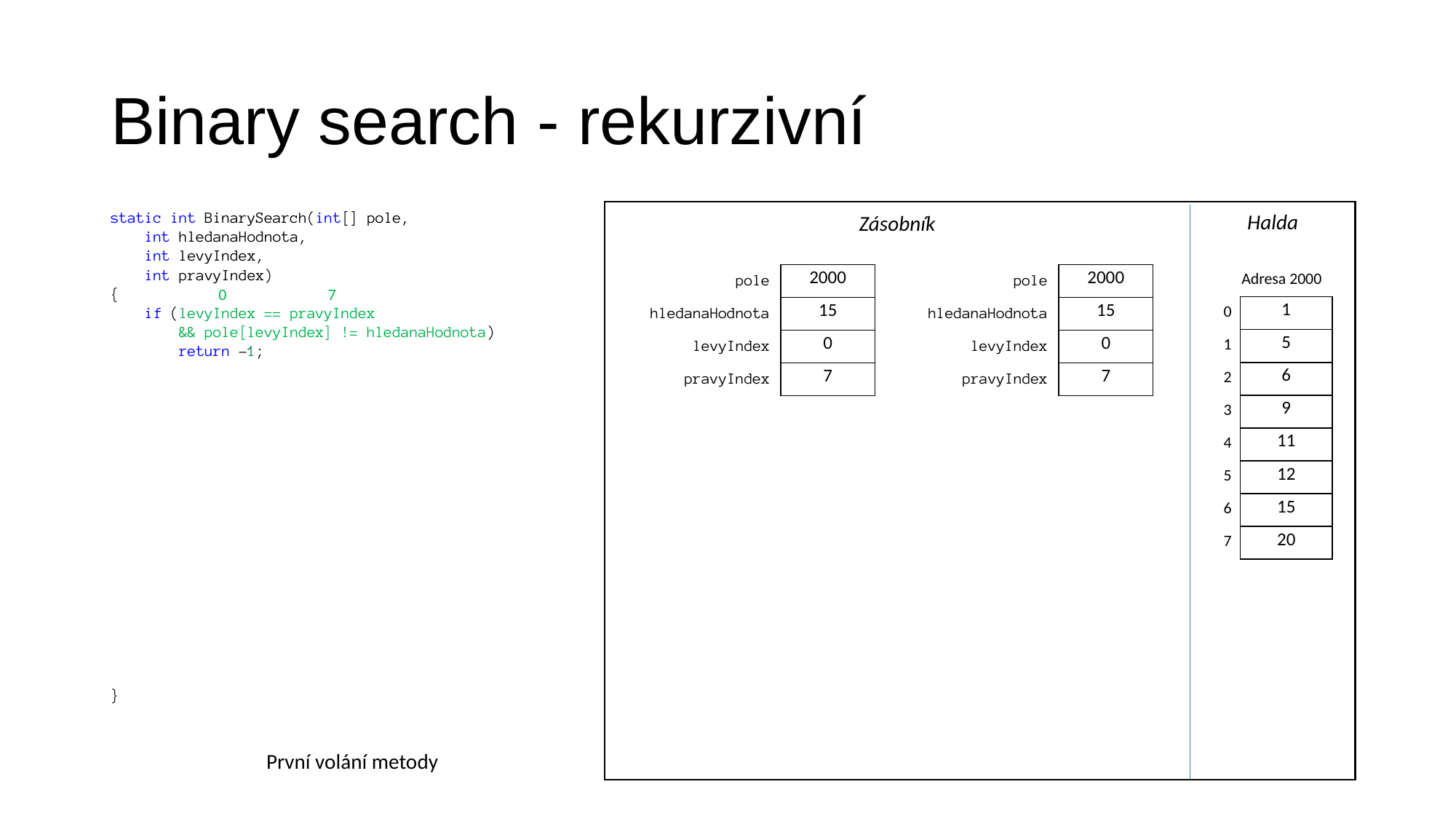

# Binary search - rekurzivní
static int BinarySearch(int[] pole,
    int hledanaHodnota,
    int levyIndex,
    int pravyIndex)
{
    if (levyIndex == pravyIndex
        && pole[levyIndex] != hledanaHodnota)
        return -1;

}

Halda
Zásobník
| Adresa 2000 |  |
| --- | --- |
| 0 | 1 |
| 1 | 5 |
| 2 | 6 |
| 3 | 9 |
| 4 | 11 |
| 5 | 12 |
| 6 | 15 |
| 7 | 20 |
| pole | 2000 |
| --- | --- |
| hledanaHodnota | 15 |
| levyIndex | 0 |
| pravyIndex | 7 |
| pole | 2000 |
| --- | --- |
| hledanaHodnota | 15 |
| levyIndex | 0 |
| pravyIndex | 7 |
0
7
První volání metody